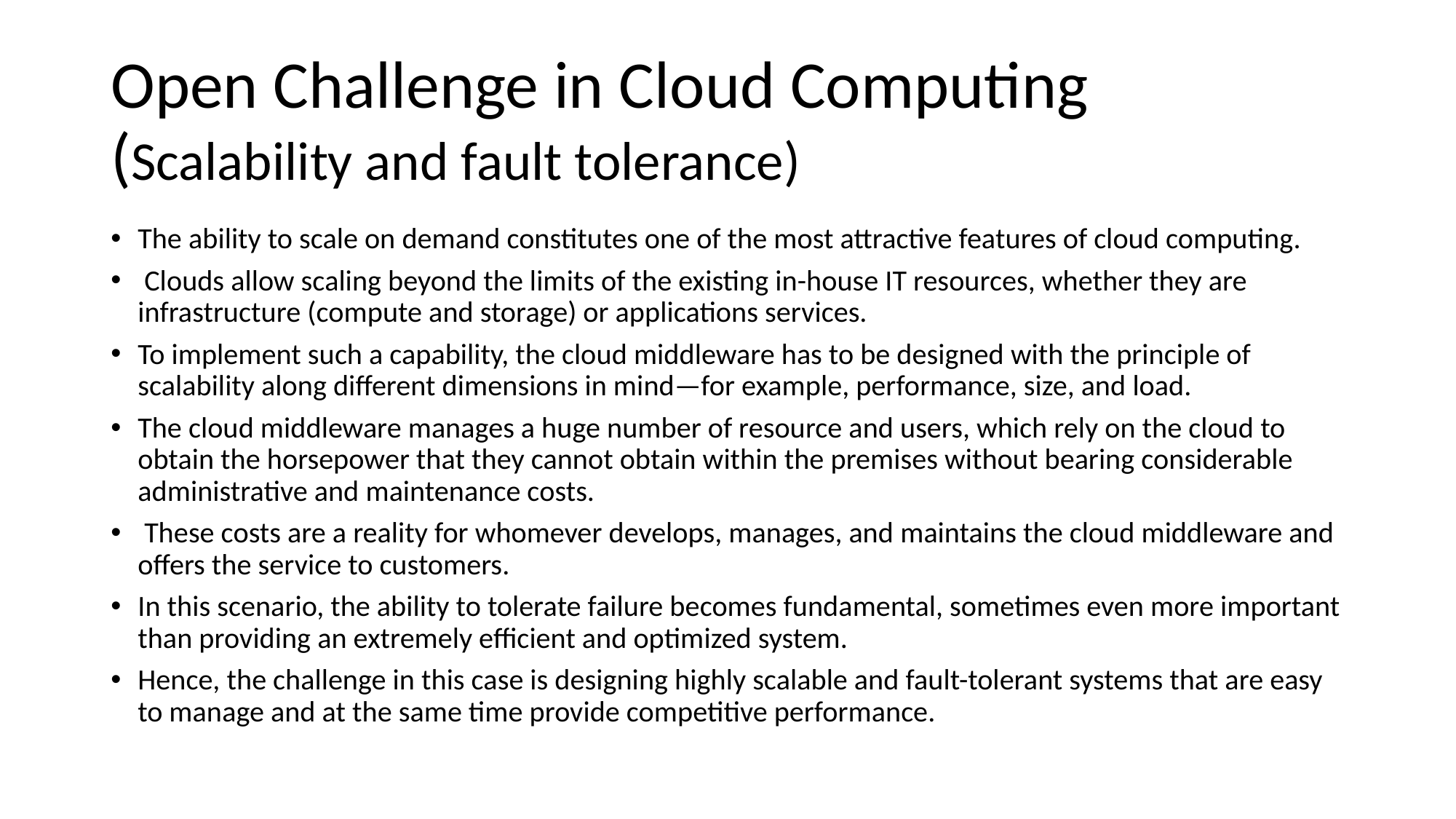

# Open Challenge in Cloud Computing (Scalability and fault tolerance)
The ability to scale on demand constitutes one of the most attractive features of cloud computing.
 Clouds allow scaling beyond the limits of the existing in-house IT resources, whether they are infrastructure (compute and storage) or applications services.
To implement such a capability, the cloud middleware has to be designed with the principle of scalability along different dimensions in mind—for example, performance, size, and load.
The cloud middleware manages a huge number of resource and users, which rely on the cloud to obtain the horsepower that they cannot obtain within the premises without bearing considerable administrative and maintenance costs.
 These costs are a reality for whomever develops, manages, and maintains the cloud middleware and offers the service to customers.
In this scenario, the ability to tolerate failure becomes fundamental, sometimes even more important than providing an extremely efficient and optimized system.
Hence, the challenge in this case is designing highly scalable and fault-tolerant systems that are easy to manage and at the same time provide competitive performance.